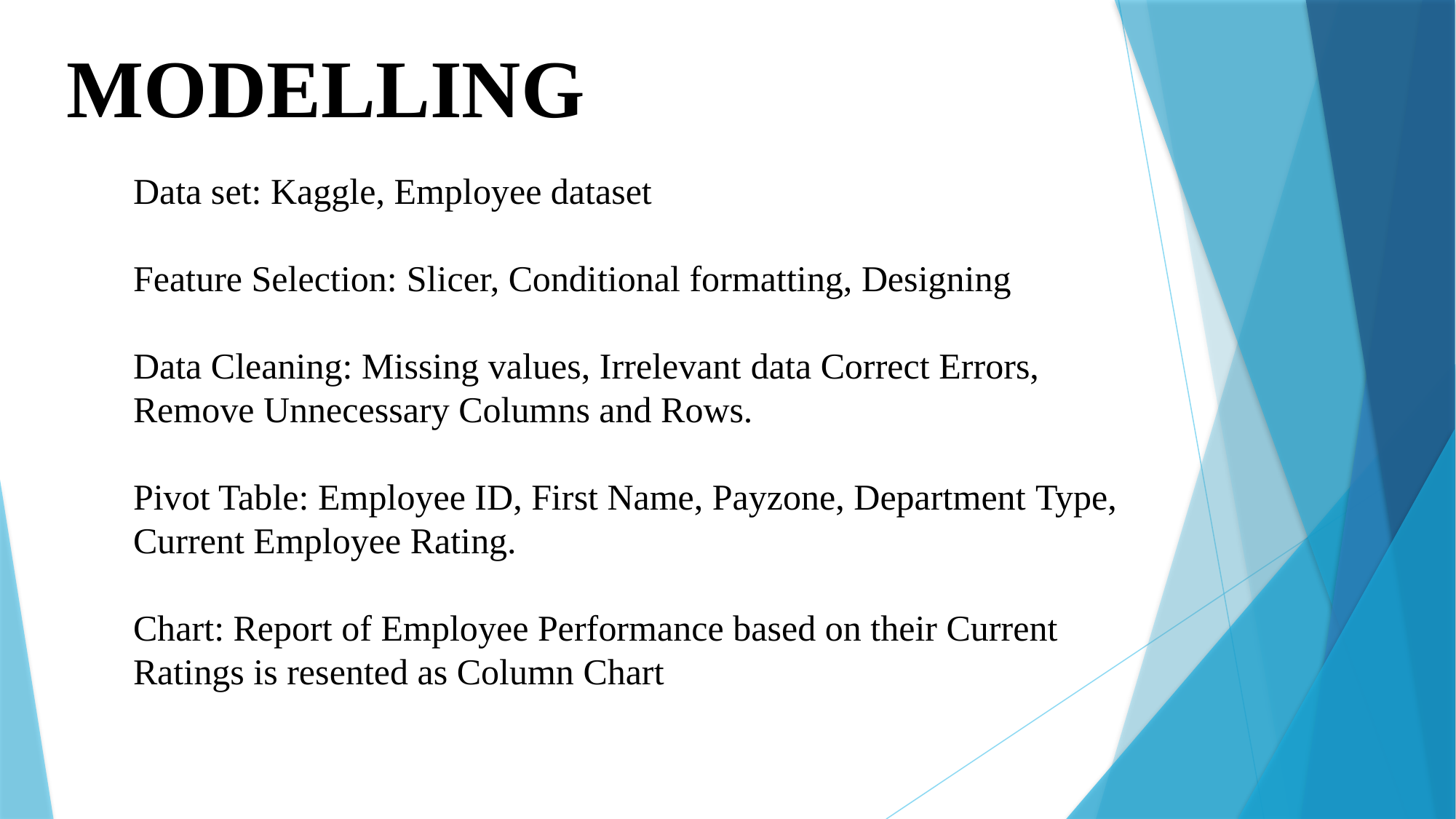

MODELLING
Data set: Kaggle, Employee dataset

Feature Selection: Slicer, Conditional formatting, Designing

Data Cleaning: Missing values, Irrelevant data Correct Errors,
Remove Unnecessary Columns and Rows.

Pivot Table: Employee ID, First Name, Payzone, Department Type, Current Employee Rating.

Chart: Report of Employee Performance based on their Current Ratings is resented as Column Chart